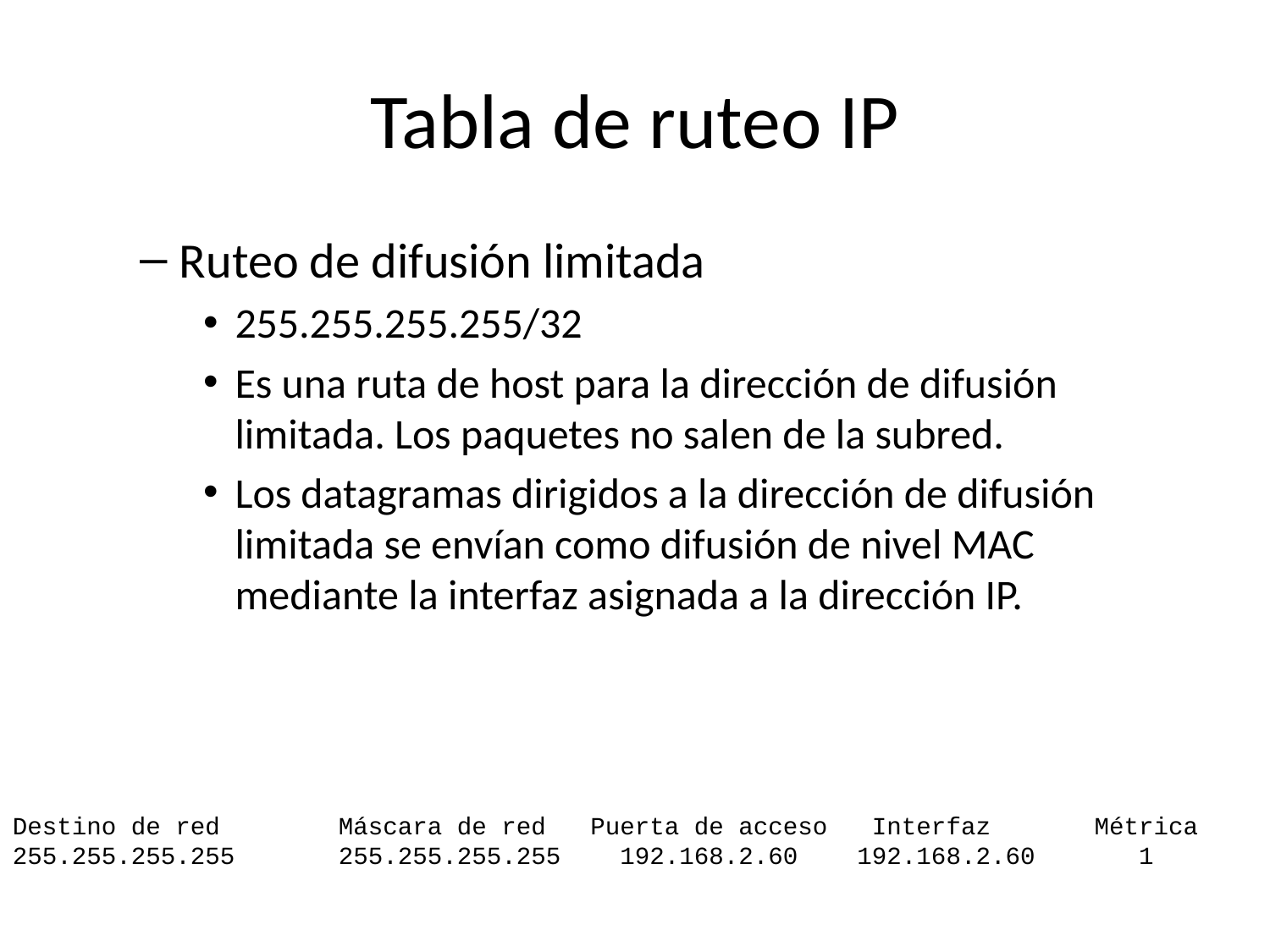

# Tabla de ruteo IP
Ruteo de difusión limitada
255.255.255.255/32
Es una ruta de host para la dirección de difusión limitada. Los paquetes no salen de la subred.
Los datagramas dirigidos a la dirección de difusión limitada se envían como difusión de nivel MAC mediante la interfaz asignada a la dirección IP.
Destino de red        Máscara de red   Puerta de acceso   Interfaz       Métrica
255.255.255.255       255.255.255.255    192.168.2.60    192.168.2.60       1